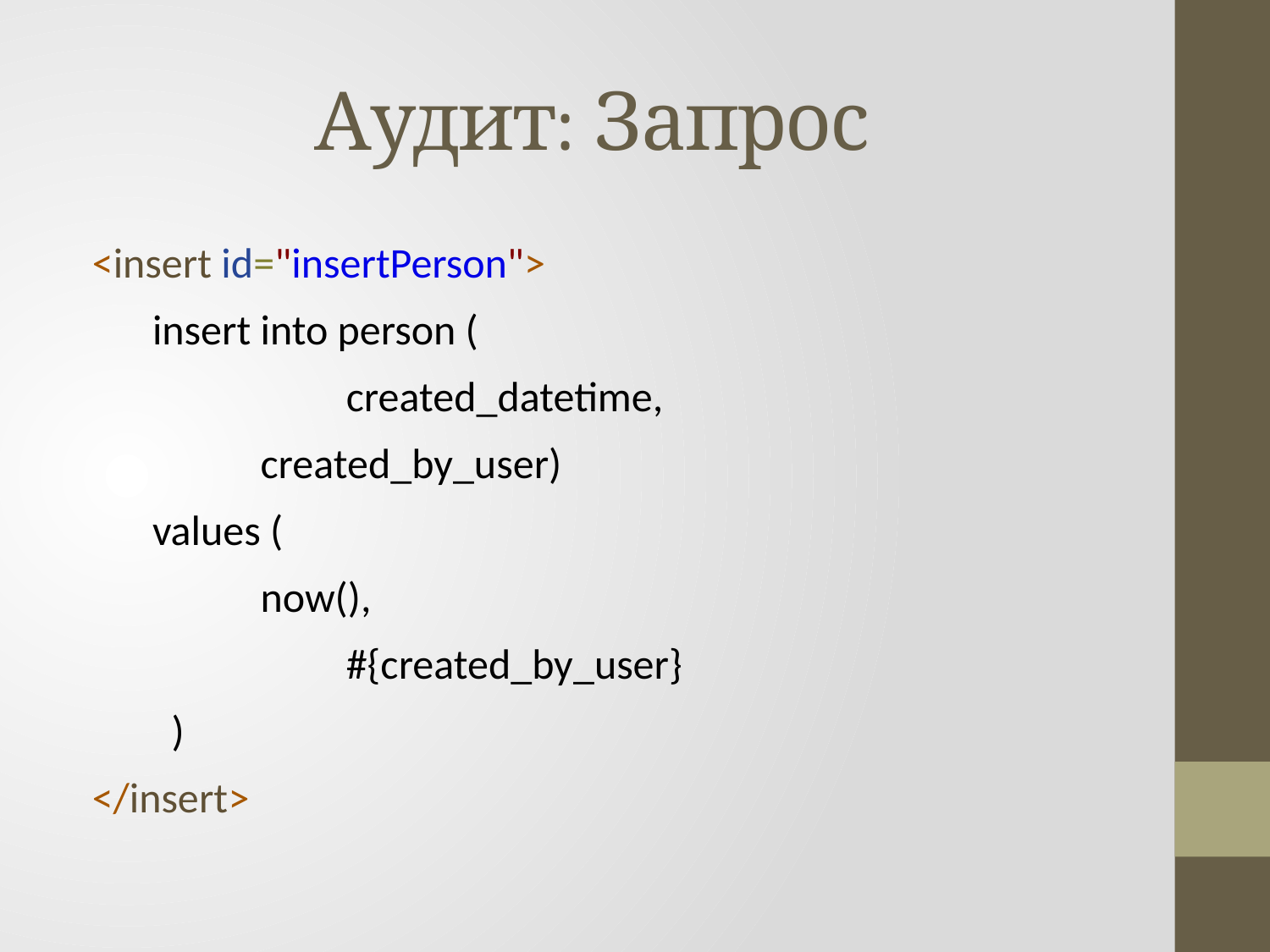

# Аудит: Запрос
<insert id="insertPerson">
  insert into person (
	         created_datetime,
   	created_by_user)
  values (
   	now(),
	         #{created_by_user}
    )
</insert>